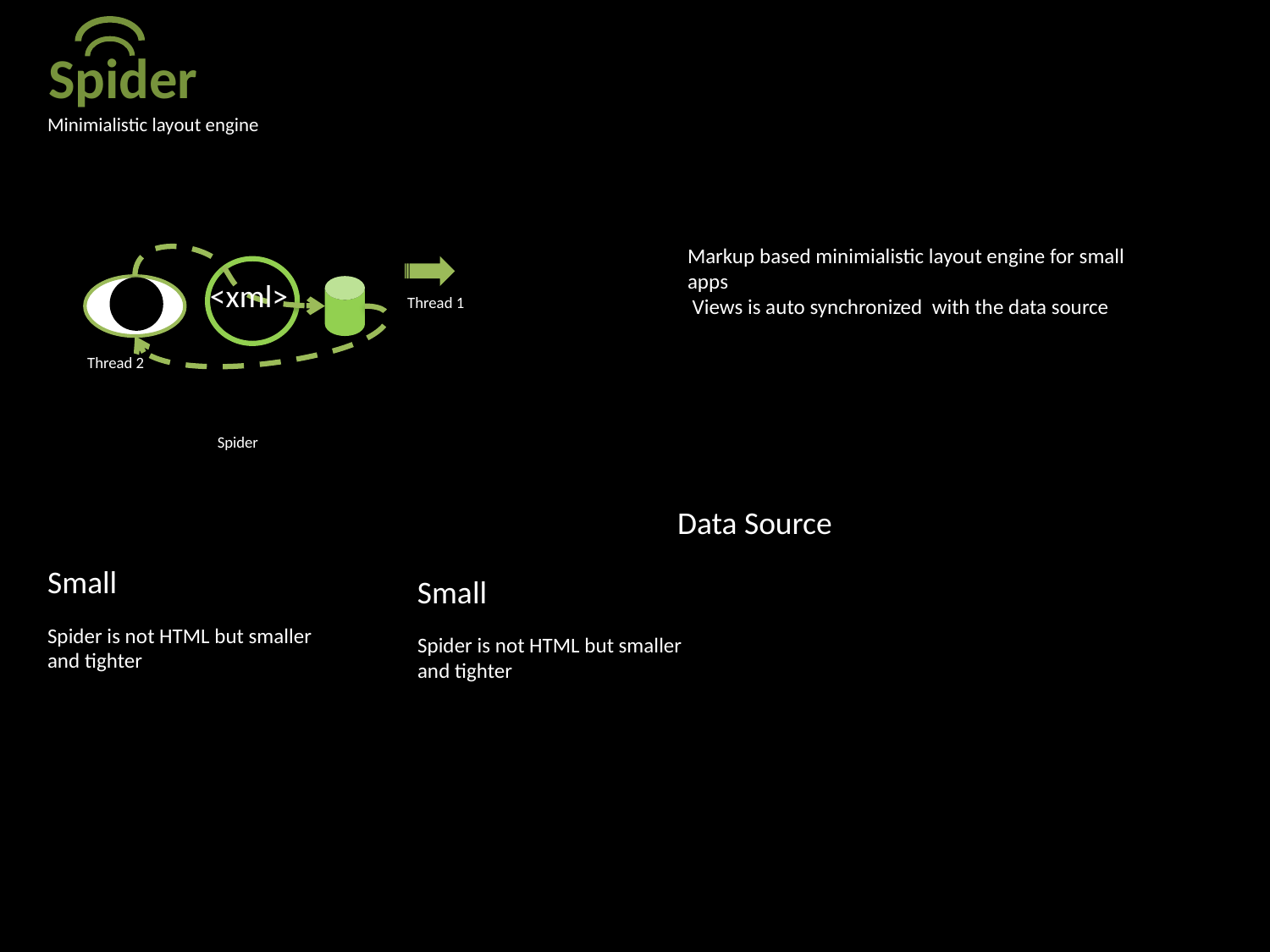

Home

Spider

Minimialistic layout engine

Markup based minimialistic layout engine for small apps
 Views is auto synchronized  with the data source

<xml>

Thread 1
Thread 2
Spider
Data Source
Small
Small
Spider is not HTML but smaller and tighter
Spider is not HTML but smaller and tighter